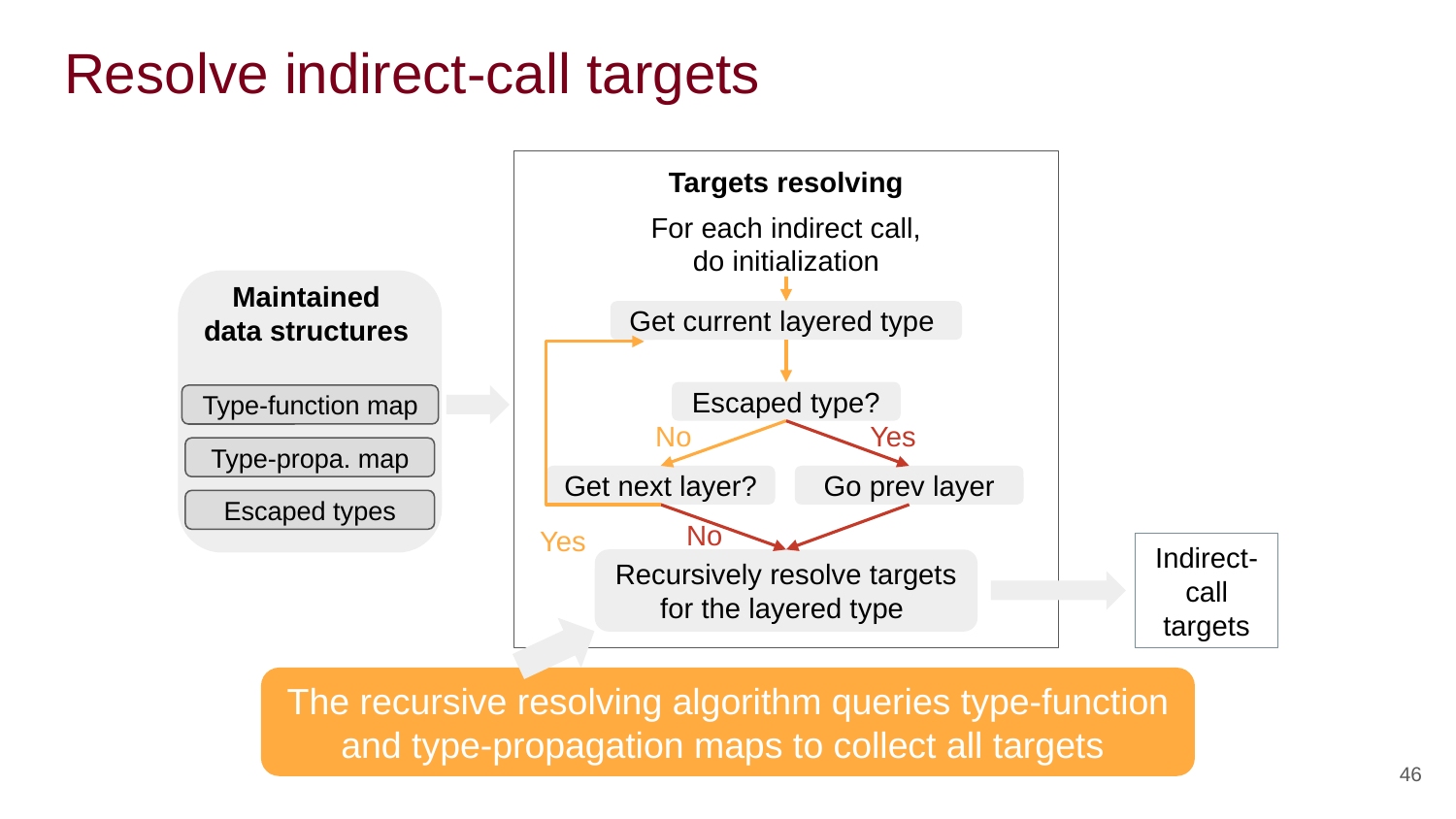

# Resolve indirect-call targets

Targets resolving
For each indirect call, do initialization

Maintained
data structures
Get current layered type
Escaped type?
Type-function map

No
Yes
Type-propa. map
Get next layer?
Go prev layer
Escaped types
No
Yes
Indirect-call targets
Recursively resolve targets for the layered type

The recursive resolving algorithm queries type-function and type-propagation maps to collect all targets
46